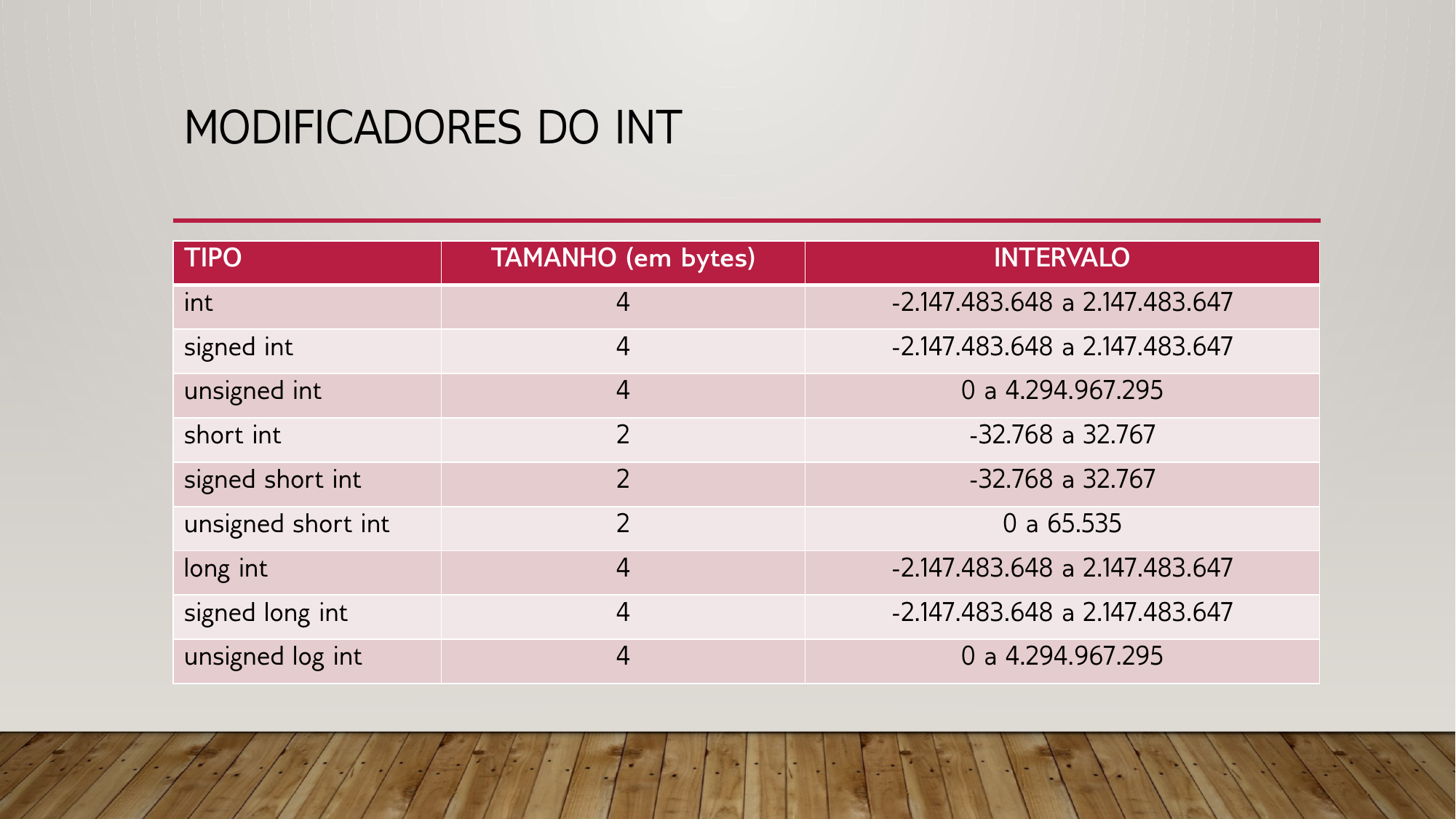

# Modificadores do int
| TIPO | TAMANHO (em bytes) | INTERVALO |
| --- | --- | --- |
| int | 4 | -2.147.483.648 a 2.147.483.647 |
| signed int | 4 | -2.147.483.648 a 2.147.483.647 |
| unsigned int | 4 | 0 a 4.294.967.295 |
| short int | 2 | -32.768 a 32.767 |
| signed short int | 2 | -32.768 a 32.767 |
| unsigned short int | 2 | 0 a 65.535 |
| long int | 4 | -2.147.483.648 a 2.147.483.647 |
| signed long int | 4 | -2.147.483.648 a 2.147.483.647 |
| unsigned log int | 4 | 0 a 4.294.967.295 |